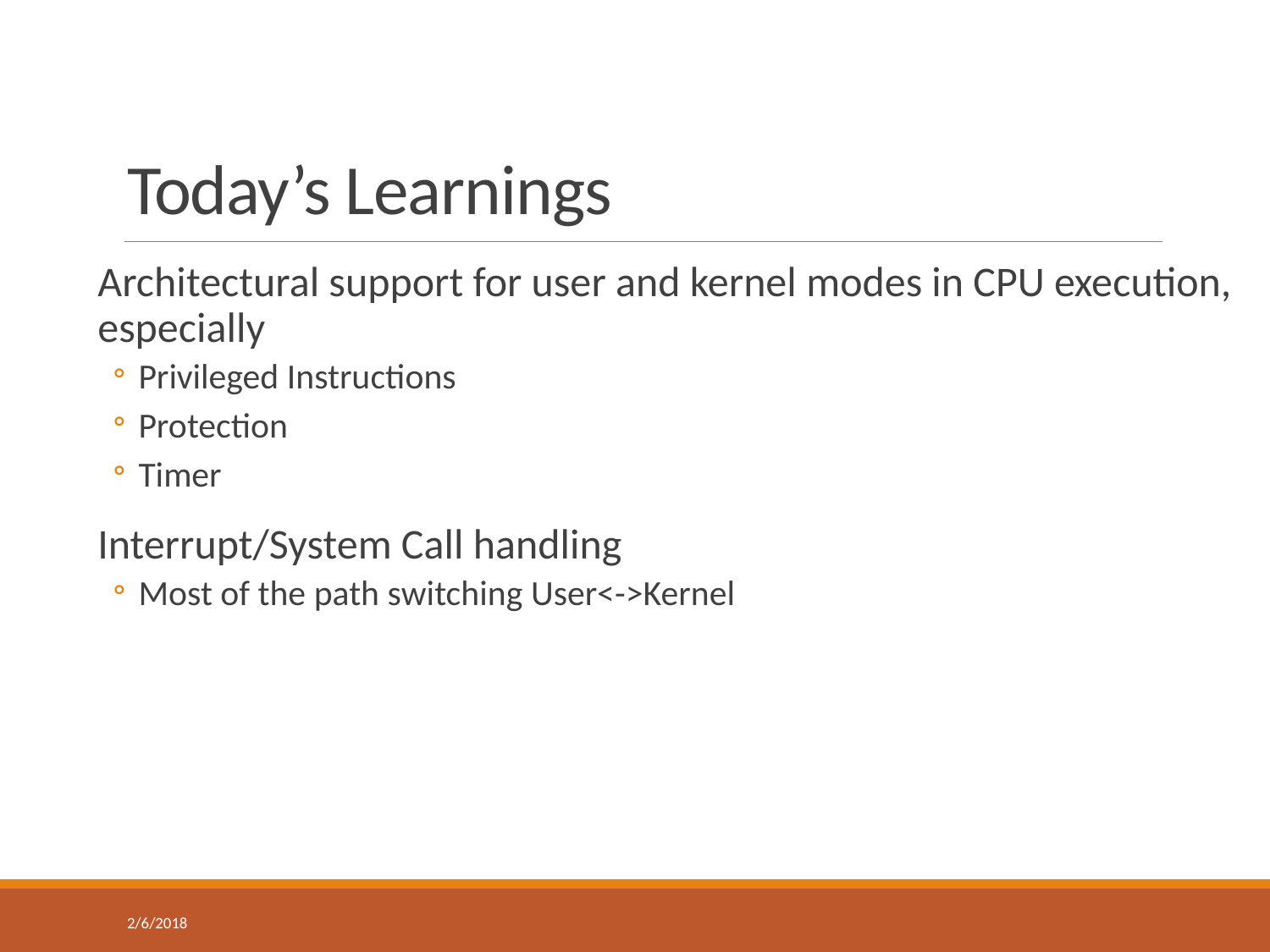

# Today’s Learnings
Architectural support for user and kernel modes in CPU execution, especially
Privileged Instructions
Protection
Timer
Interrupt/System Call handling
Most of the path switching User<->Kernel

2/6/2018